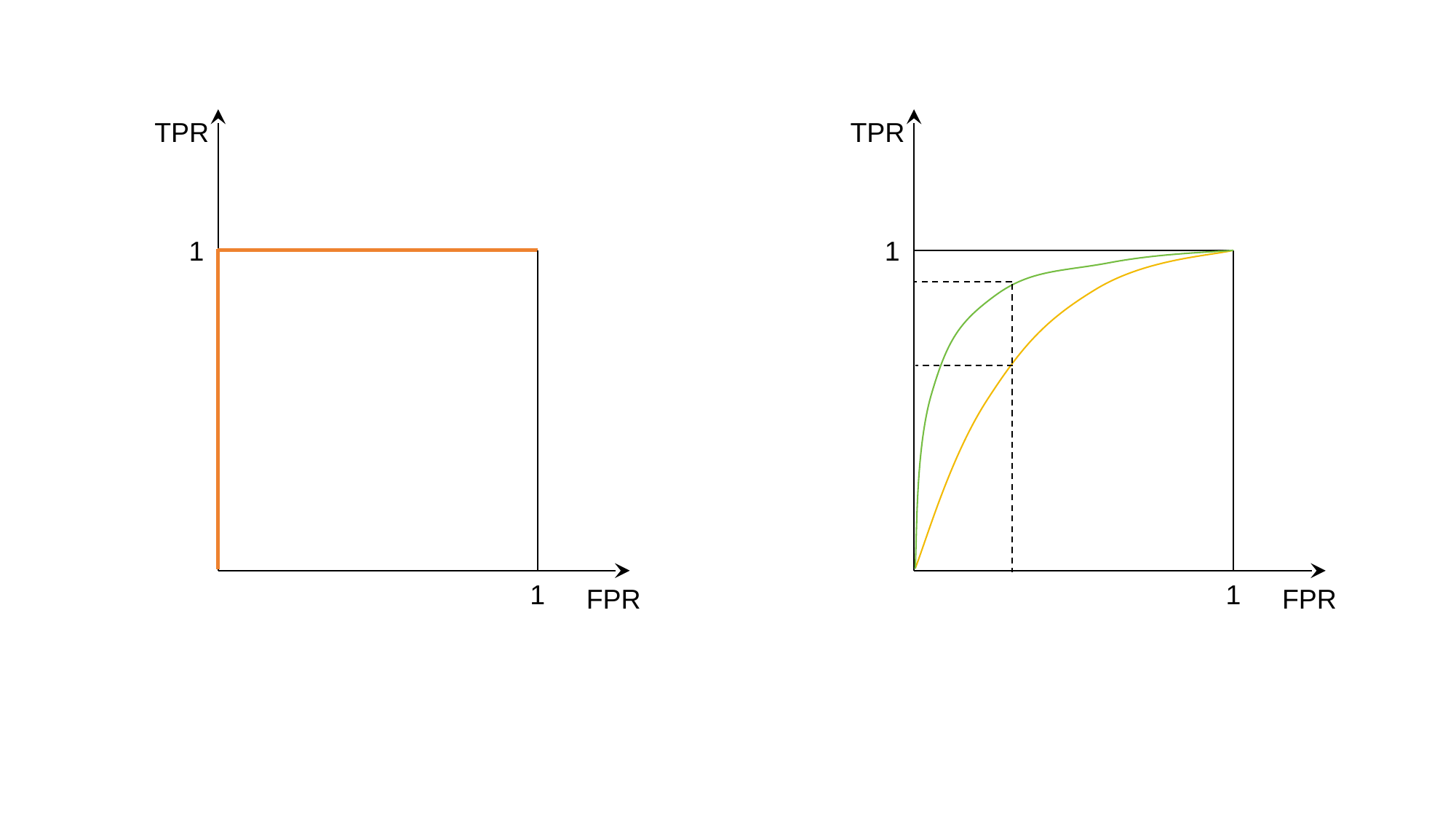

TPR
TPR
1
1

1
1
FPR
FPR